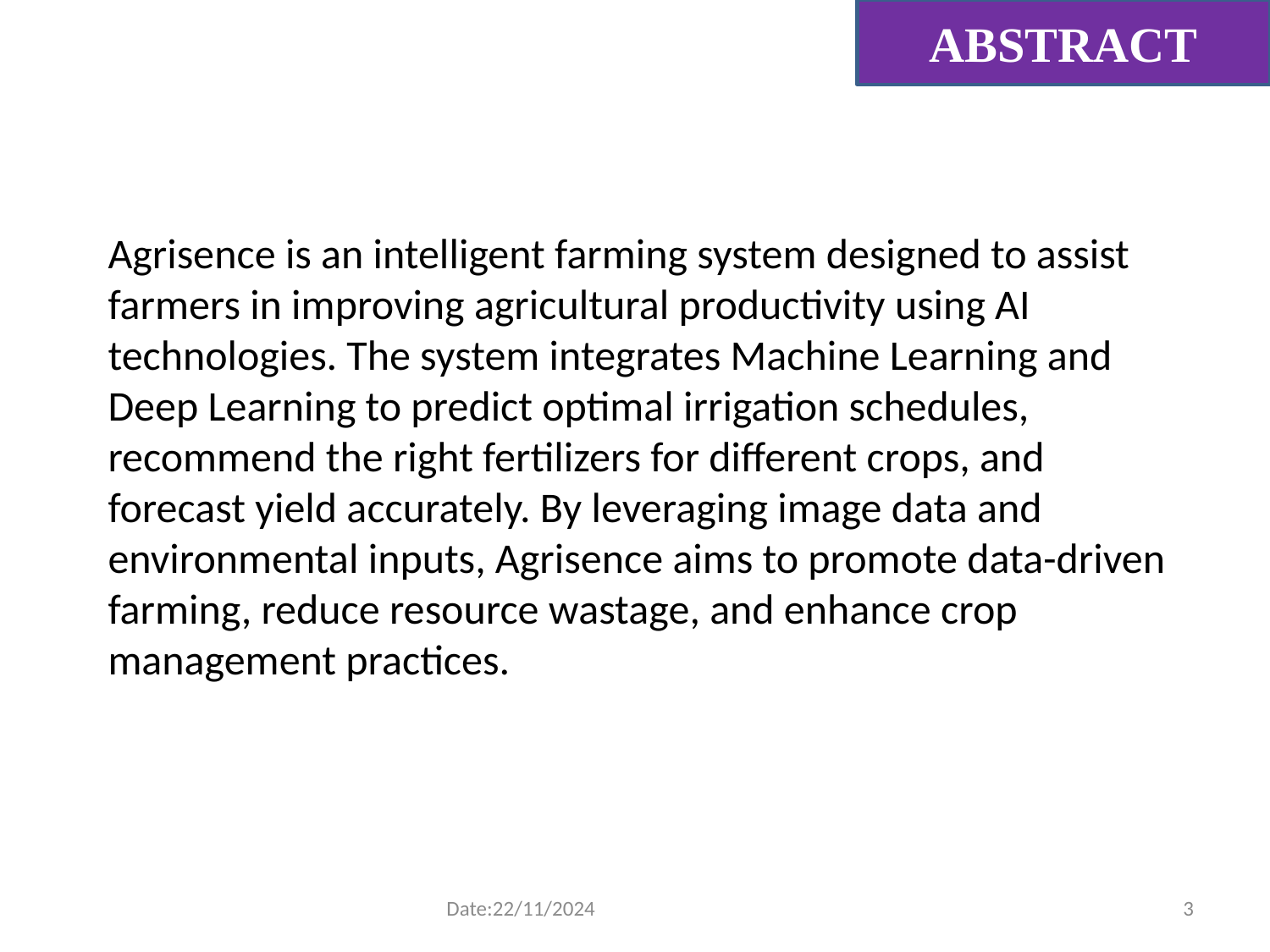

ABSTRACT
# Agrisence is an intelligent farming system designed to assist farmers in improving agricultural productivity using AI technologies. The system integrates Machine Learning and Deep Learning to predict optimal irrigation schedules, recommend the right fertilizers for different crops, and forecast yield accurately. By leveraging image data and environmental inputs, Agrisence aims to promote data-driven farming, reduce resource wastage, and enhance crop management practices.
Date:22/11/2024
3